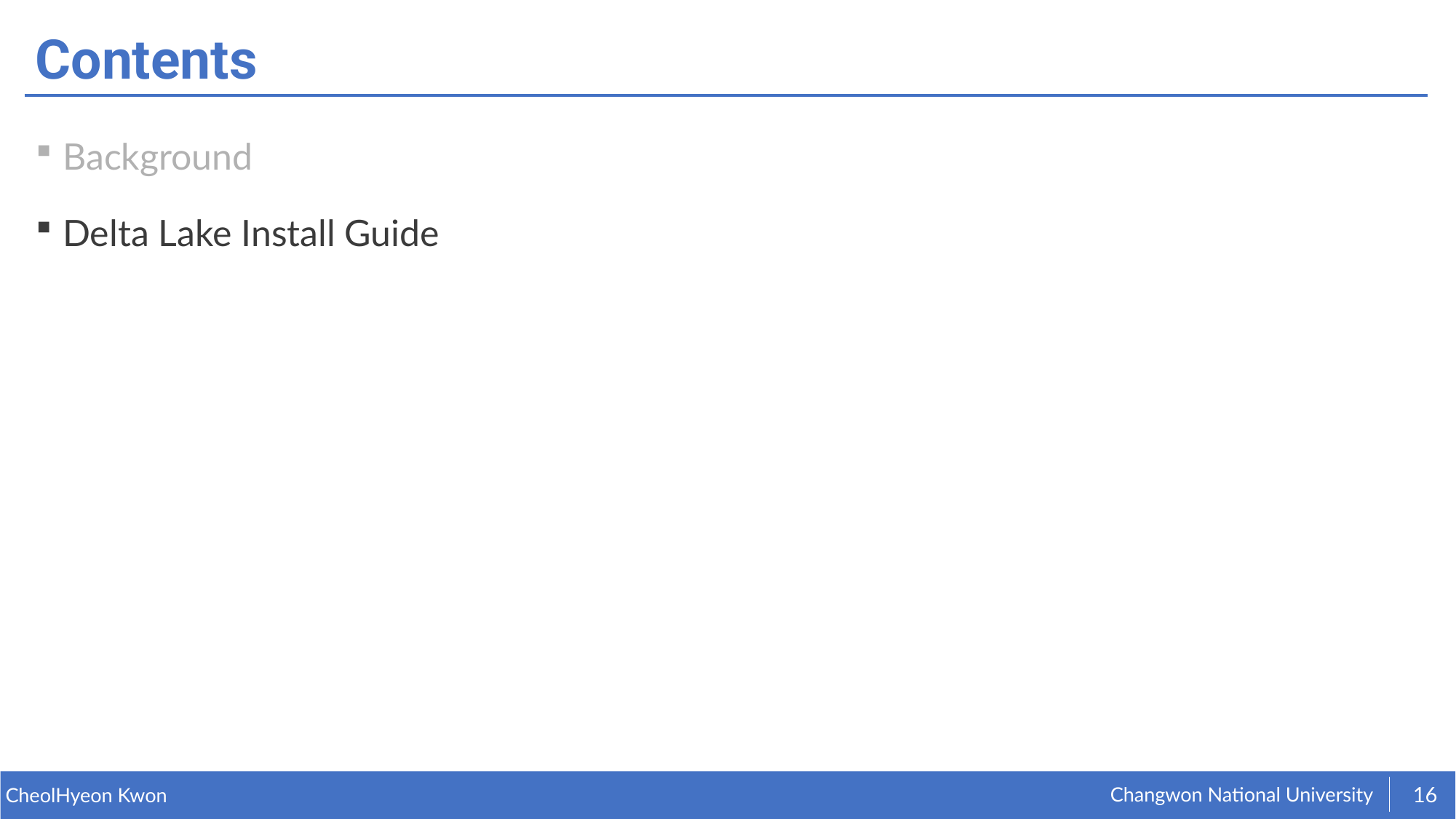

# Contents
Background
Delta Lake Install Guide
16